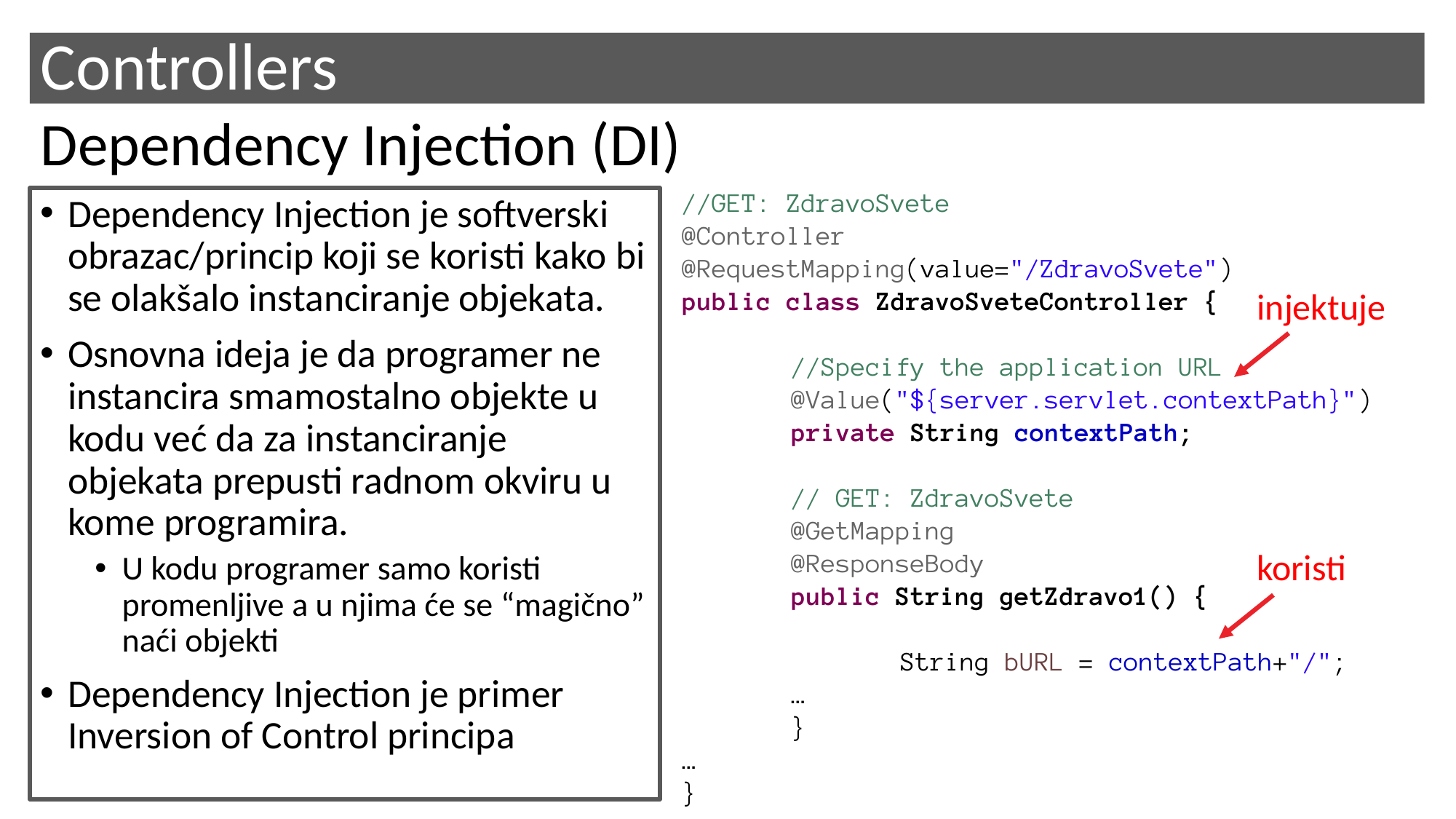

# Controllers
Dependency Injection (DI)
//GET: ZdravoSvete
@Controller
@RequestMapping(value="/ZdravoSvete")
public class ZdravoSveteController {

	//Specify the application URL
	@Value("${server.servlet.contextPath}")
	private String contextPath;

	// GET: ZdravoSvete
	@GetMapping
@ResponseBody
    	public String getZdravo1() {

		String bURL = contextPath+"/";
	…
	}
…
}
Dependency Injection je softverski obrazac/princip koji se koristi kako bi se olakšalo instanciranje objekata.
Osnovna ideja je da programer ne instancira smamostalno objekte u kodu već da za instanciranje objekata prepusti radnom okviru u kome programira.
U kodu programer samo koristi promenljive a u njima će se “magično” naći objekti
Dependency Injection je primer Inversion of Control principa
injektuje
koristi